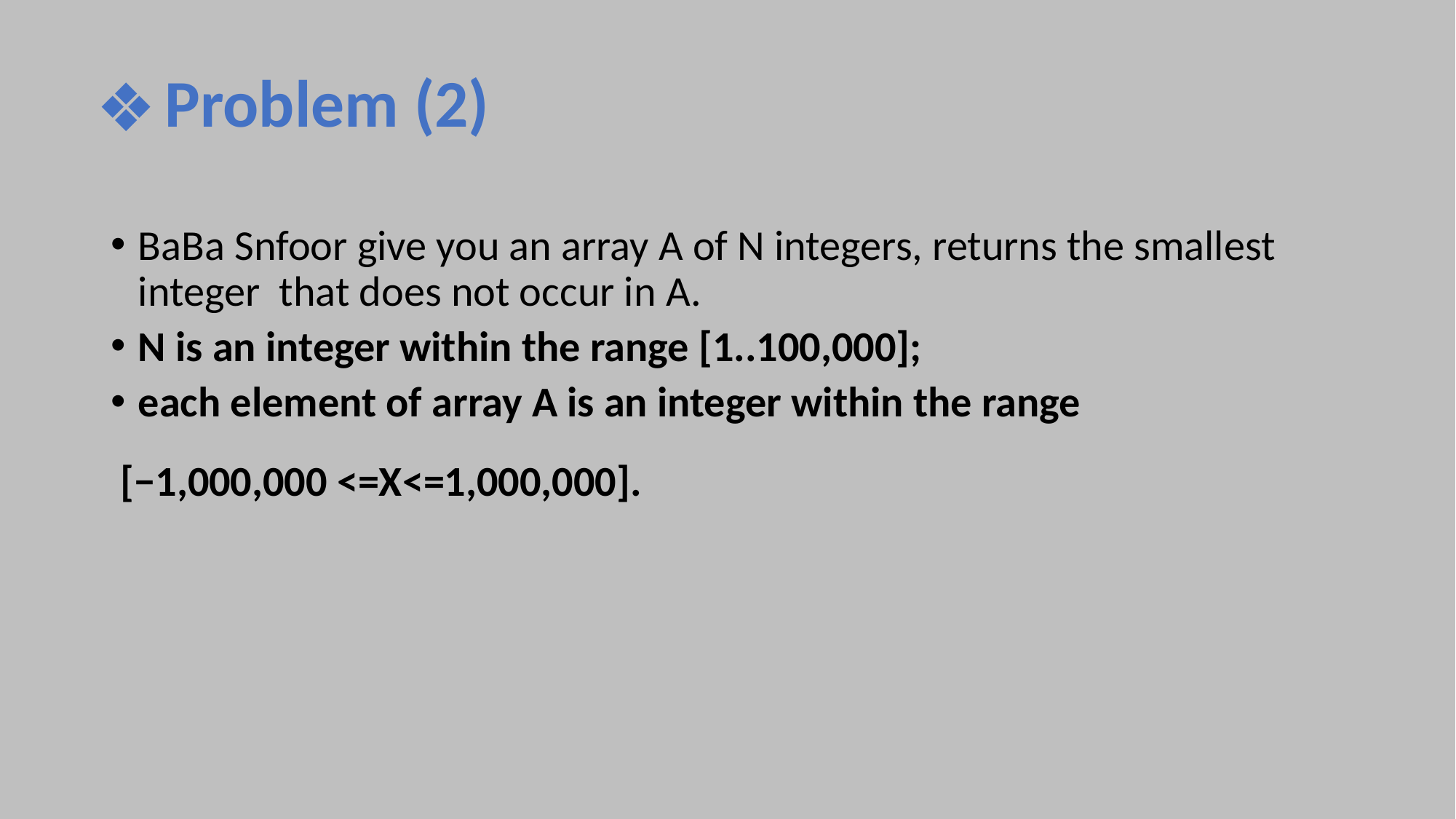

# Problem (2)
BaBa Snfoor give you an array A of N integers, returns the smallest integer  that does not occur in A.
N is an integer within the range [1..100,000];
each element of array A is an integer within the range
 [−1,000,000 <=X<=1,000,000].